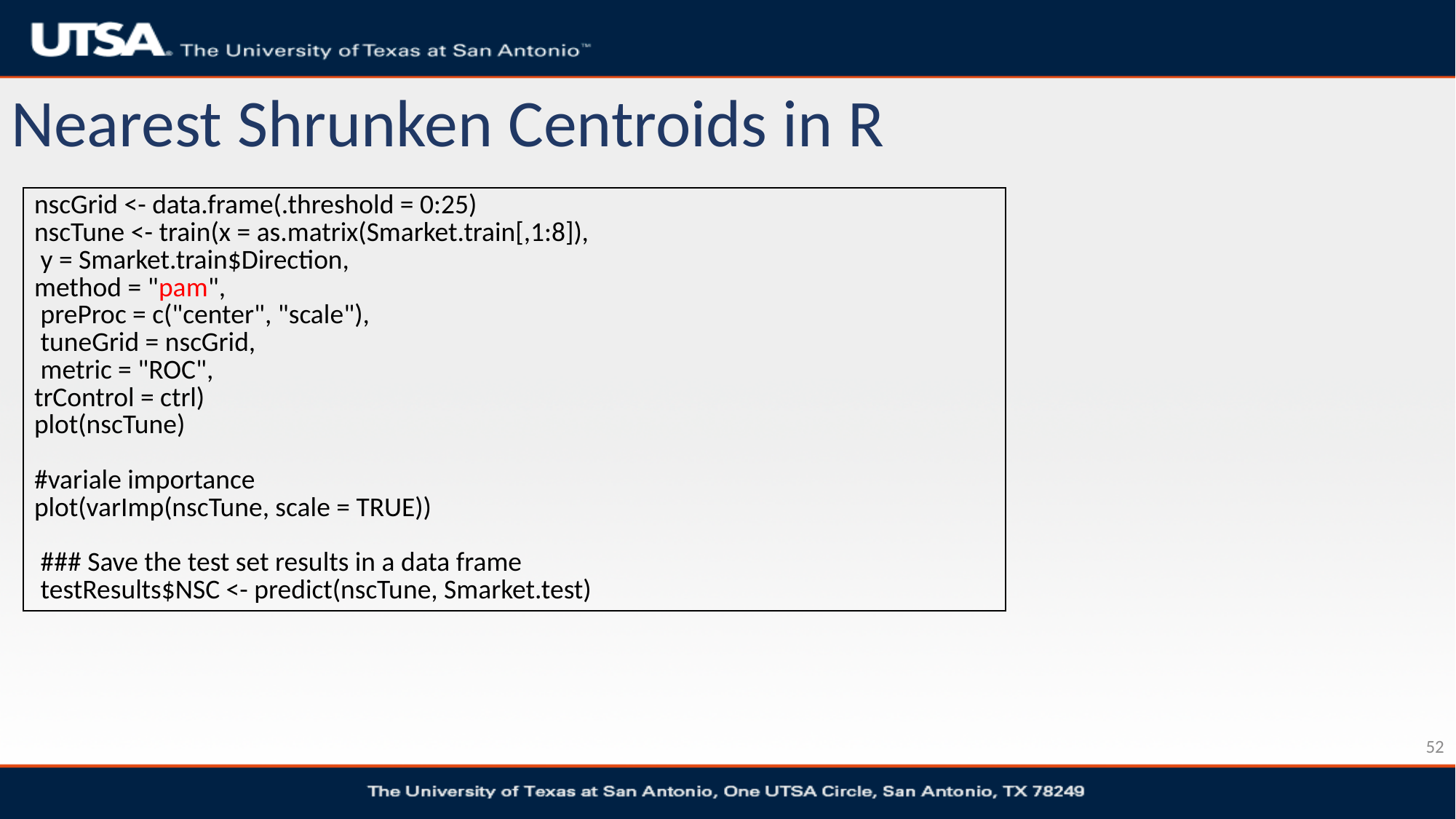

# Nearest Shrunken Centroids in R
| nscGrid <- data.frame(.threshold = 0:25) nscTune <- train(x = as.matrix(Smarket.train[,1:8]), y = Smarket.train$Direction, method = "pam", preProc = c("center", "scale"), tuneGrid = nscGrid, metric = "ROC", trControl = ctrl) plot(nscTune) #variale importance plot(varImp(nscTune, scale = TRUE)) ### Save the test set results in a data frame testResults$NSC <- predict(nscTune, Smarket.test) |
| --- |
52